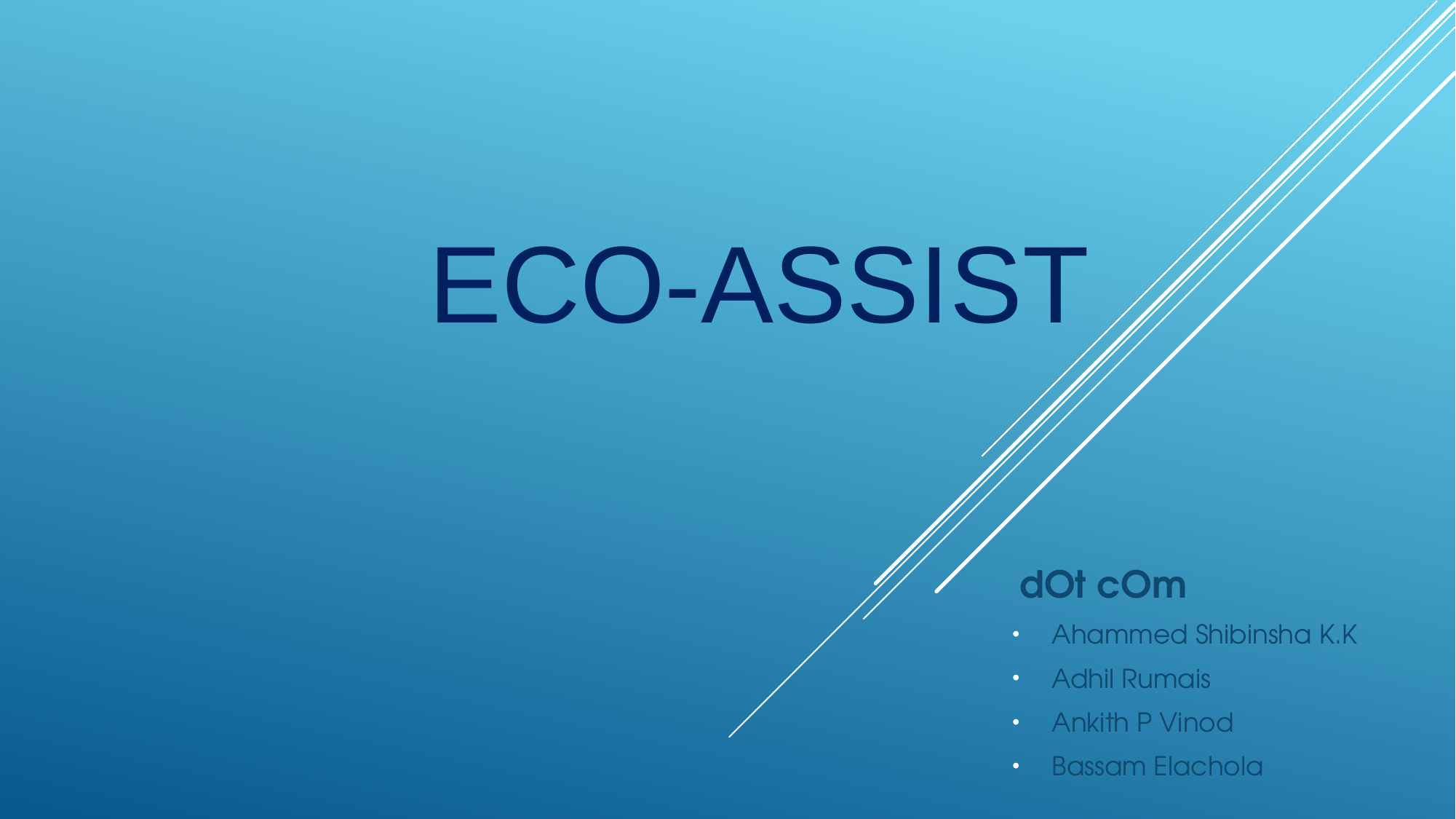

# ECO-ASSIST
 dOt cOm
Ahammed Shibinsha K.K
Adhil Rumais
Ankith P Vinod
Bassam Elachola